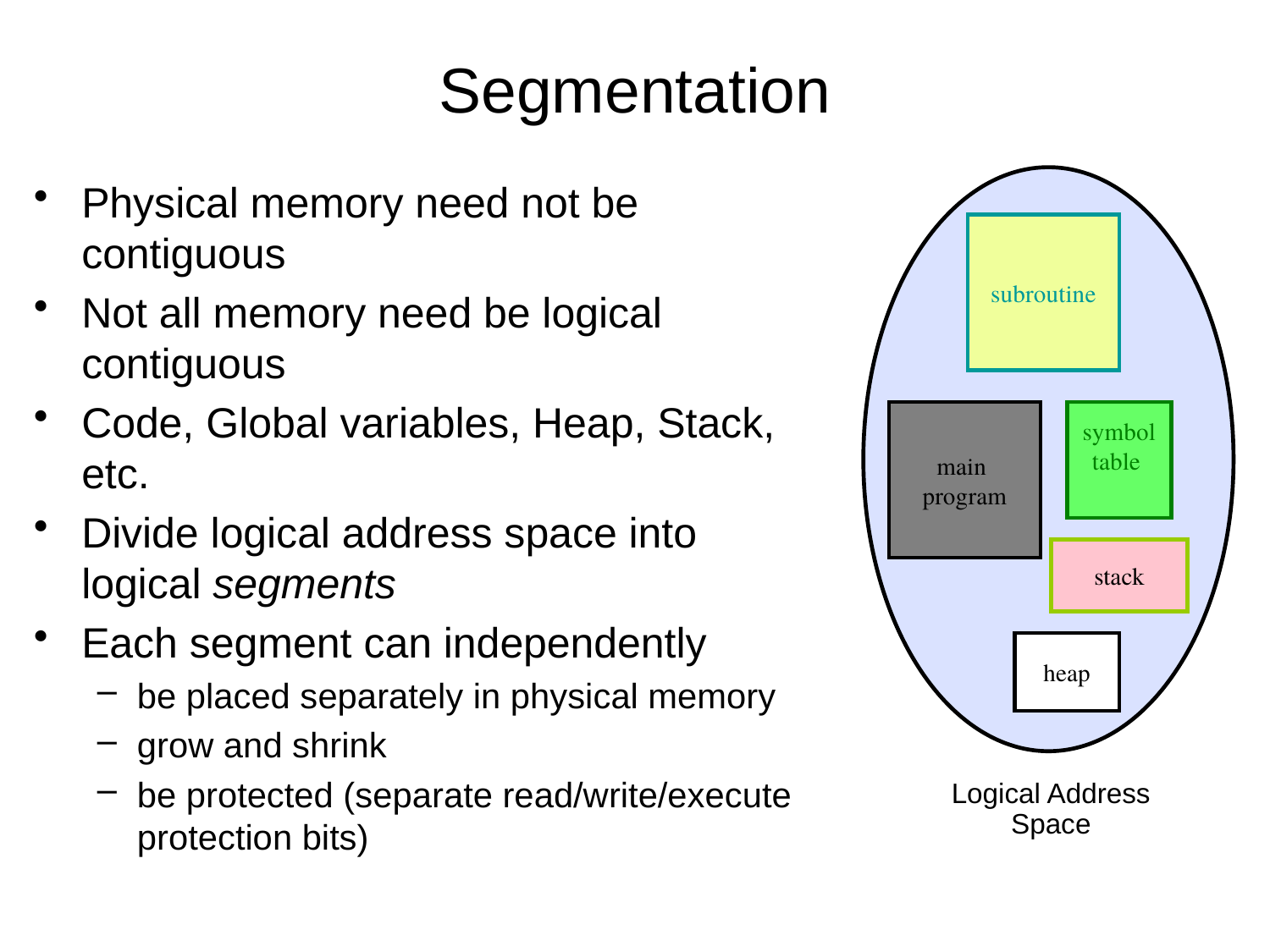

# Segmentation

Physical memory need not be contiguous
Not all memory need be logical contiguous
Code, Global variables, Heap, Stack, etc.
Divide logical address space into logical segments
Each segment can independently
be placed separately in physical memory
grow and shrink
be protected (separate read/write/execute protection bits)
subroutine
main
program
symbol
table
table
stack
heap
Logical Address
Space